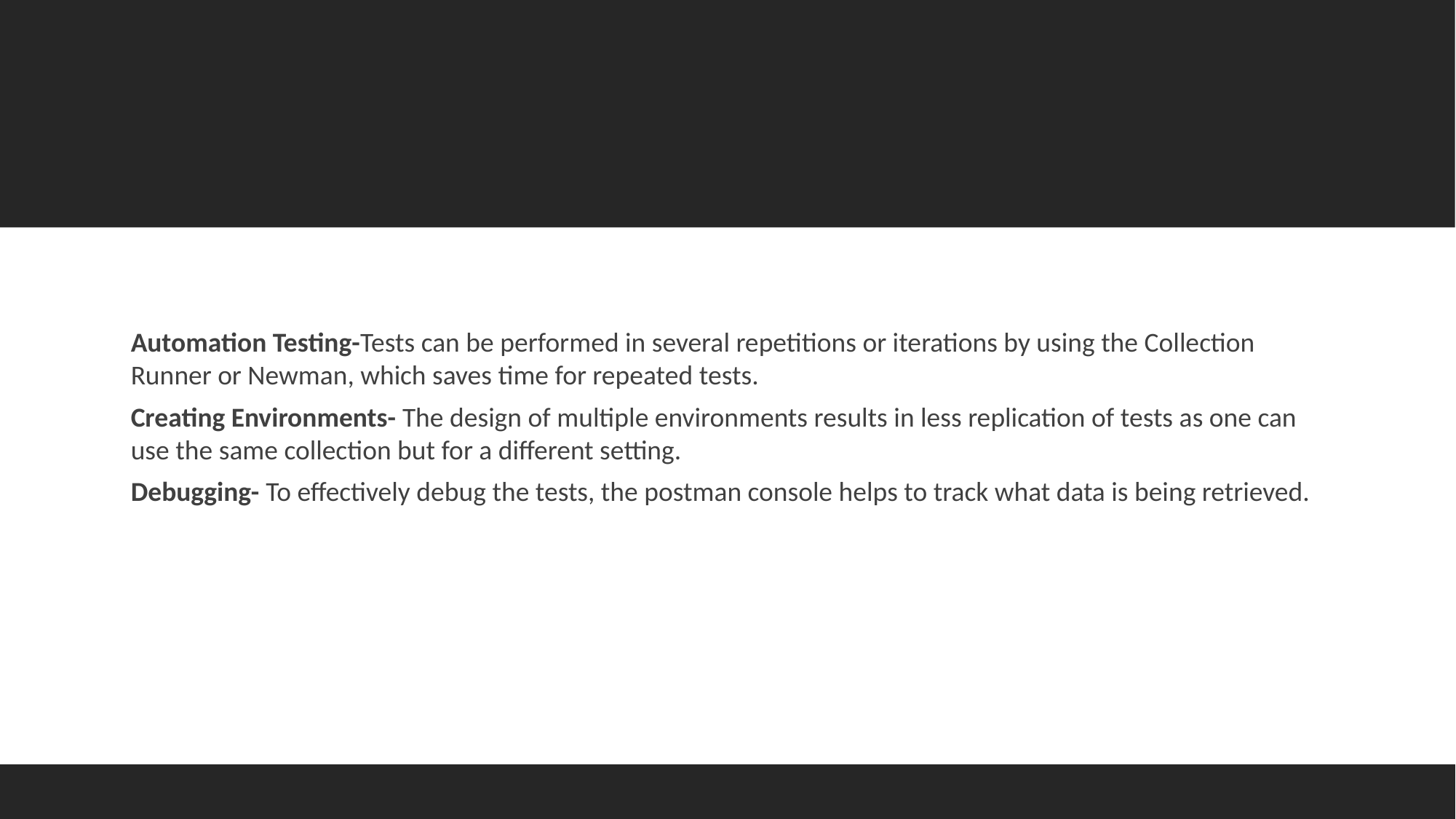

Automation Testing-Tests can be performed in several repetitions or iterations by using the Collection Runner or Newman, which saves time for repeated tests.
Creating Environments- The design of multiple environments results in less replication of tests as one can use the same collection but for a different setting.
Debugging- To effectively debug the tests, the postman console helps to track what data is being retrieved.